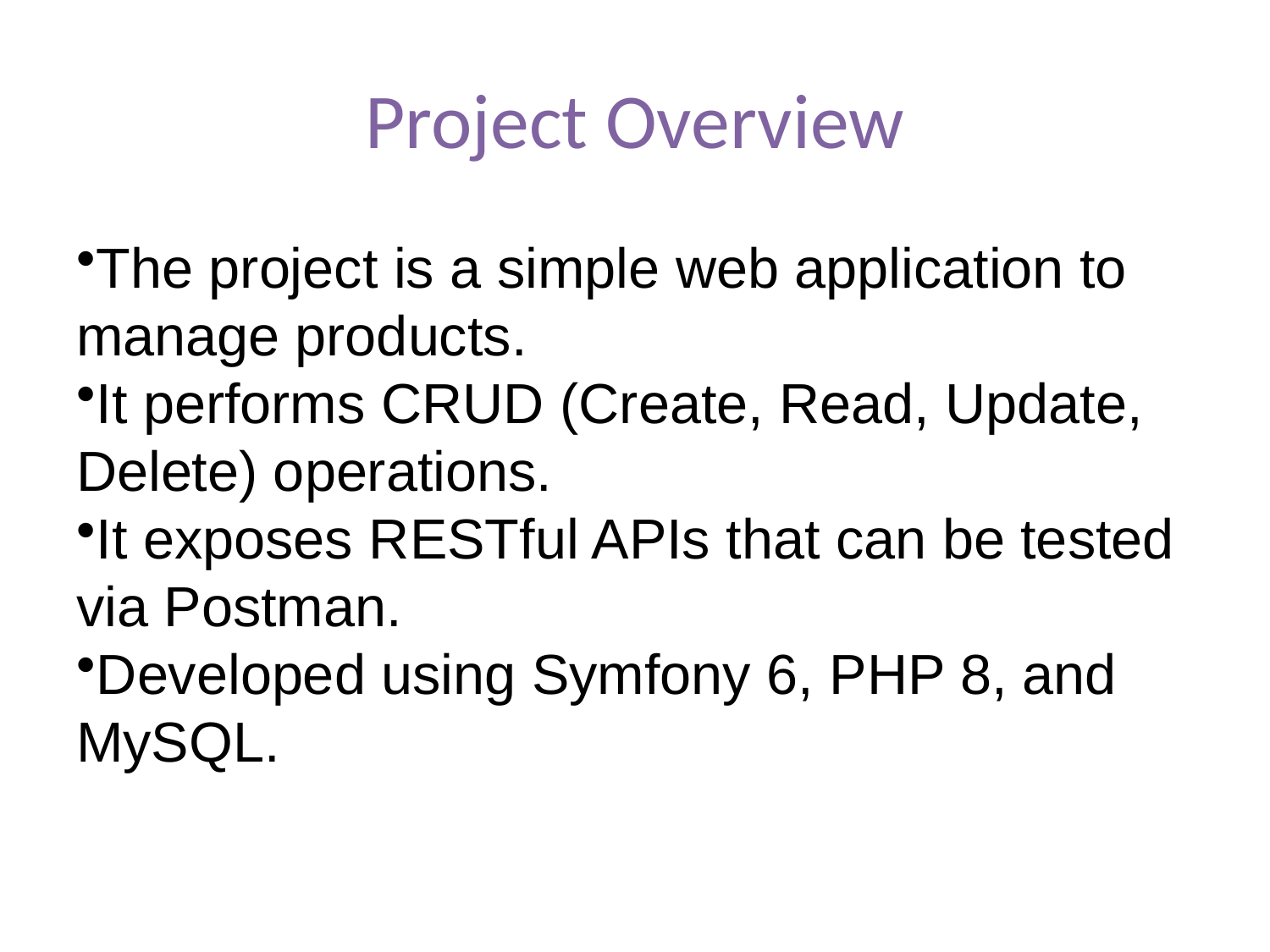

# Project Overview
The project is a simple web application to manage products.
It performs CRUD (Create, Read, Update, Delete) operations.
It exposes RESTful APIs that can be tested via Postman.
Developed using Symfony 6, PHP 8, and MySQL.